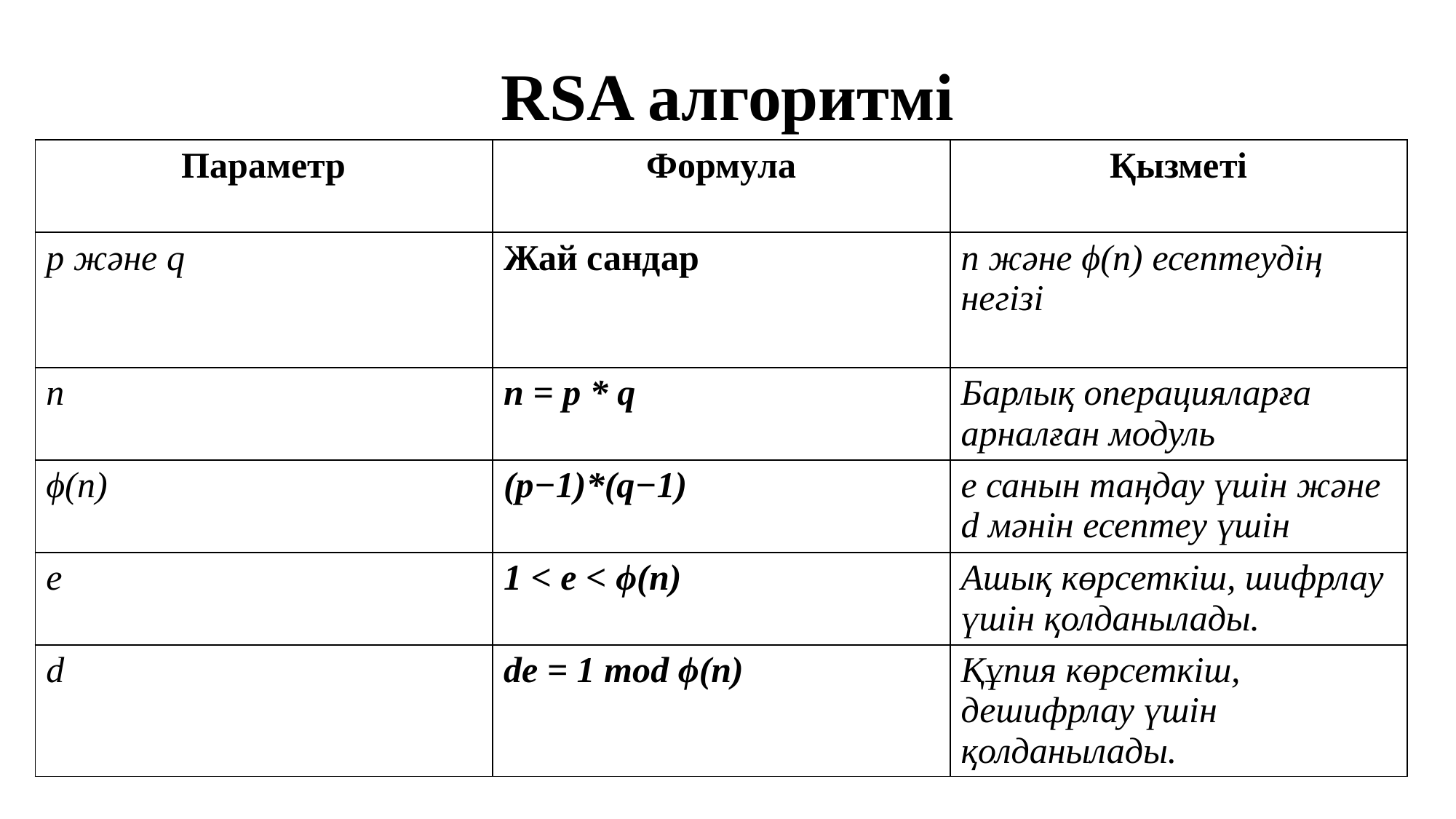

# RSA алгоритмі
| Параметр | Формула | Қызметі |
| --- | --- | --- |
| p және q | Жай сандар | n және ϕ(n) есептеудің негізі |
| n | n = p \* q | Барлық операцияларға арналған модуль |
| ϕ(n) | (p−1)\*(q−1) | е санын таңдау үшін және d мәнін есептеу үшін |
| e | 1 < e < ϕ(n) | Ашық көрсеткіш, шифрлау үшін қолданылады. |
| d | de = 1 mod ϕ(n) | Құпия көрсеткіш, дешифрлау үшін қолданылады. |